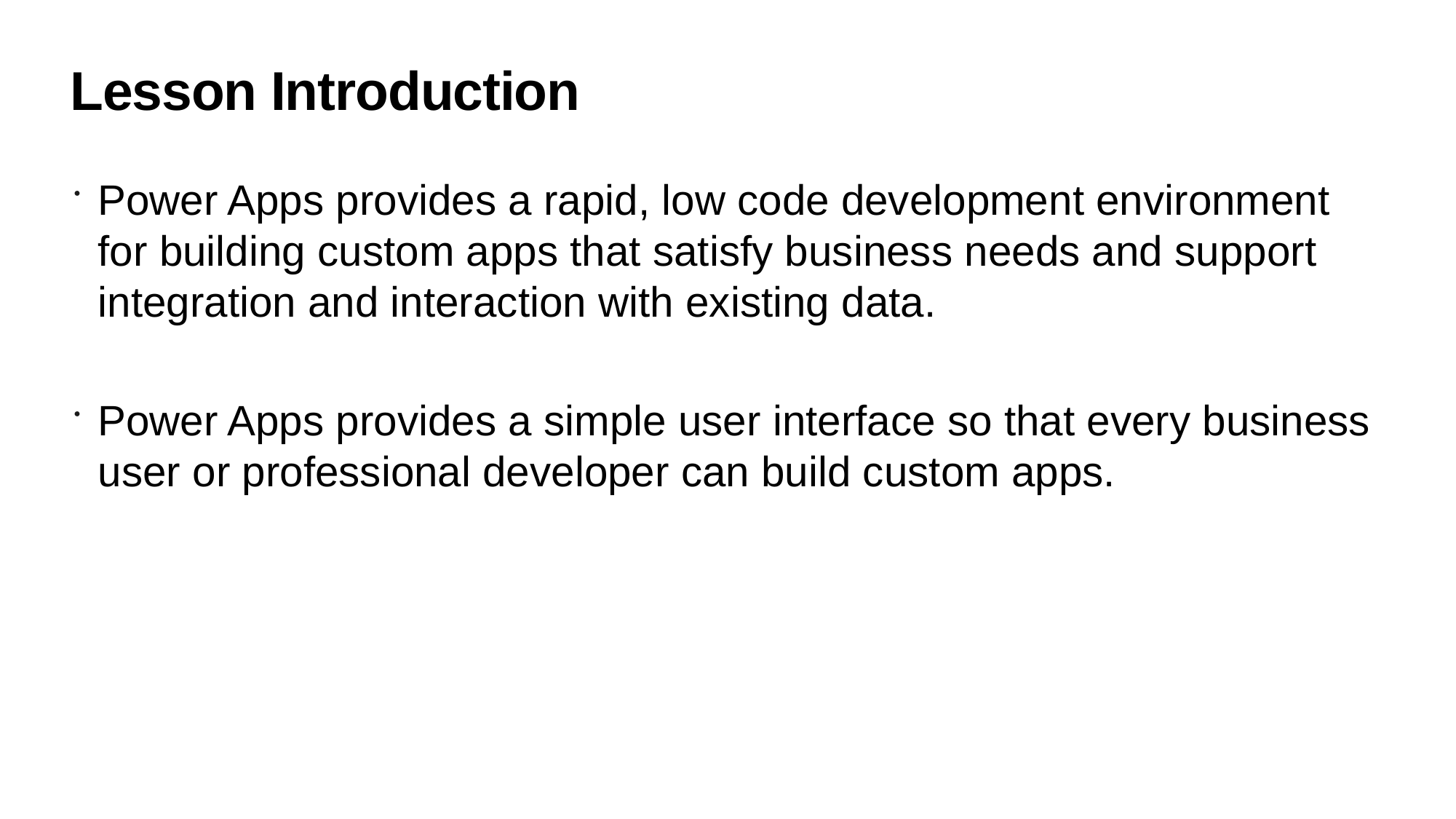

# Lesson Introduction
Power Apps provides a rapid, low code development environment for building custom apps that satisfy business needs and support integration and interaction with existing data.

Power Apps provides a simple user interface so that every business user or professional developer can build custom apps.